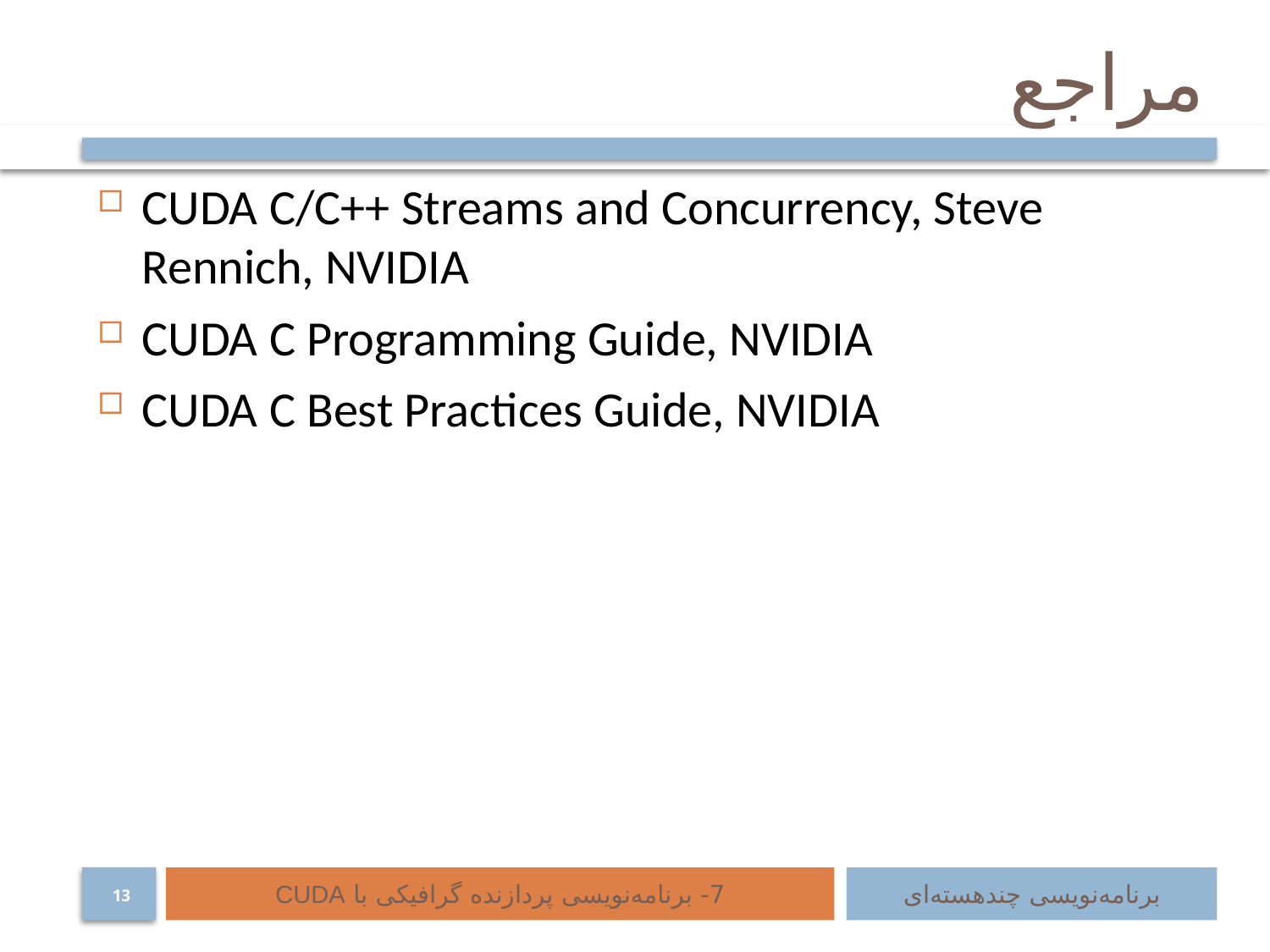

# مراجع
CUDA C/C++ Streams and Concurrency, Steve Rennich, NVIDIA
CUDA C Programming Guide, NVIDIA
CUDA C Best Practices Guide, NVIDIA

7- برنامه‌نویسی پردازنده گرافیکی با CUDA
برنامه‌نویسی چند‌هسته‌ای
13